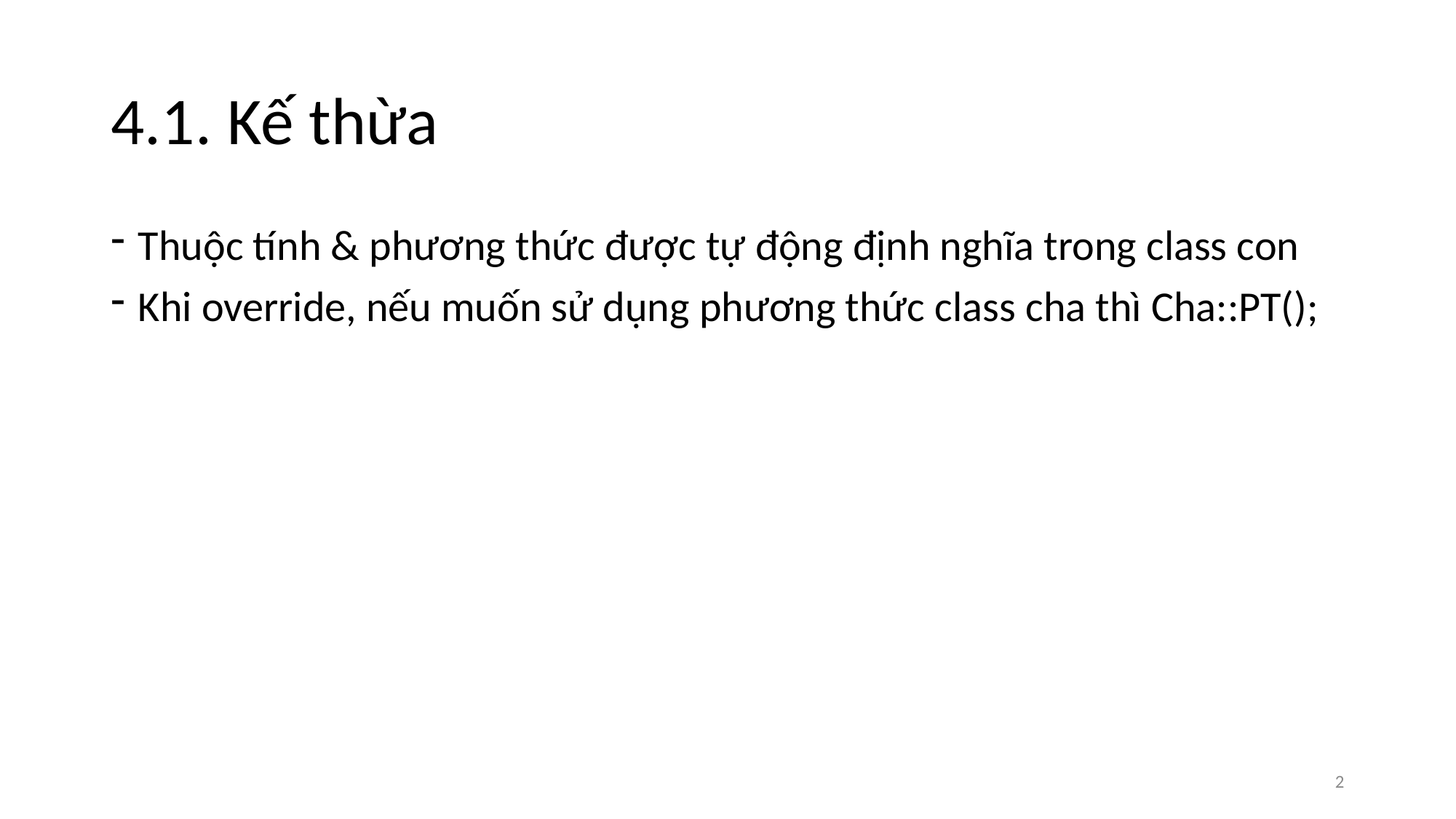

# 4.1. Kế thừa
Thuộc tính & phương thức được tự động định nghĩa trong class con
Khi override, nếu muốn sử dụng phương thức class cha thì Cha::PT();
2